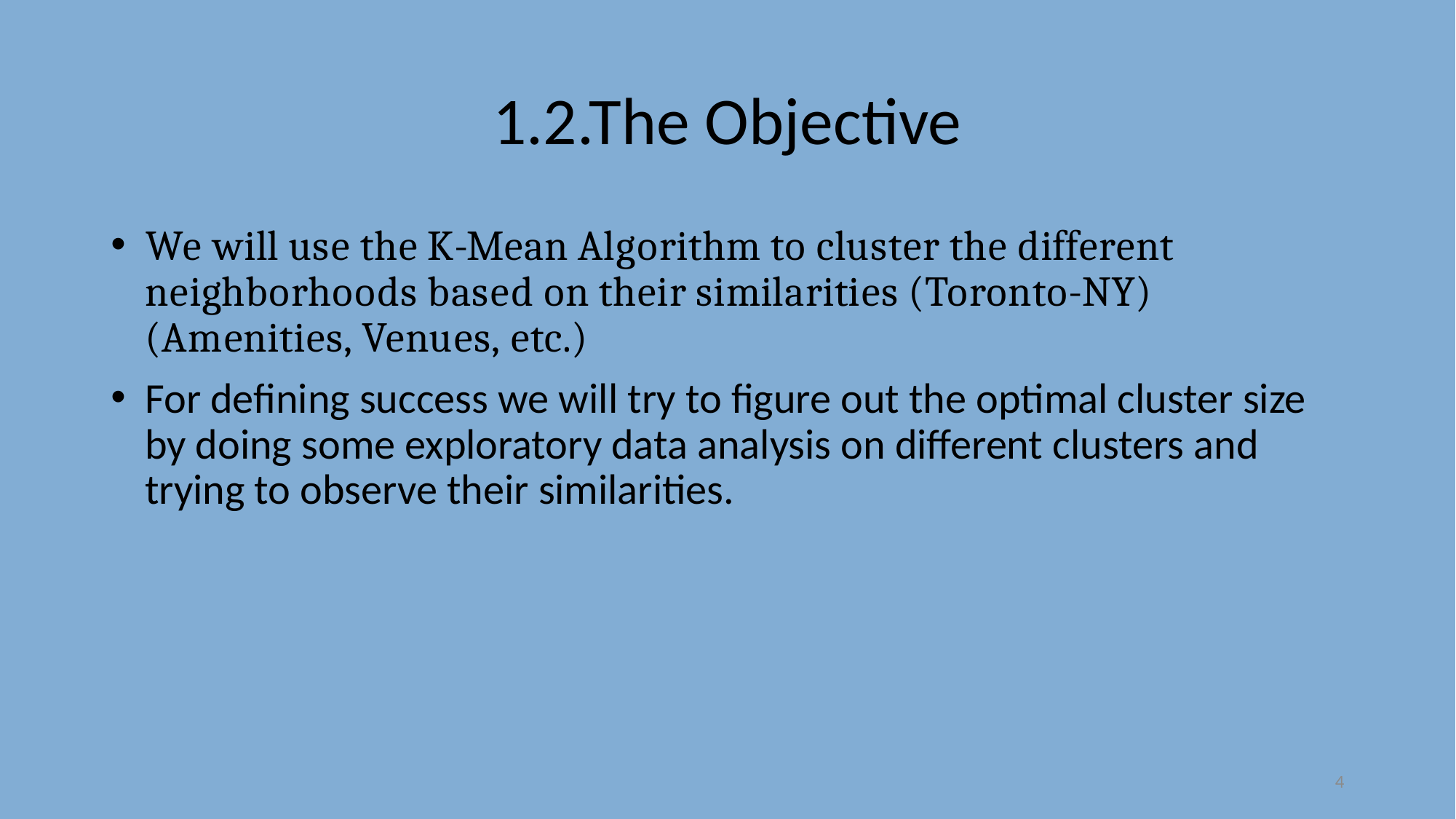

# 1.2.The Objective
We will use the K-Mean Algorithm to cluster the different neighborhoods based on their similarities (Toronto-NY) (Amenities, Venues, etc.)
For defining success we will try to figure out the optimal cluster size by doing some exploratory data analysis on different clusters and trying to observe their similarities.

4